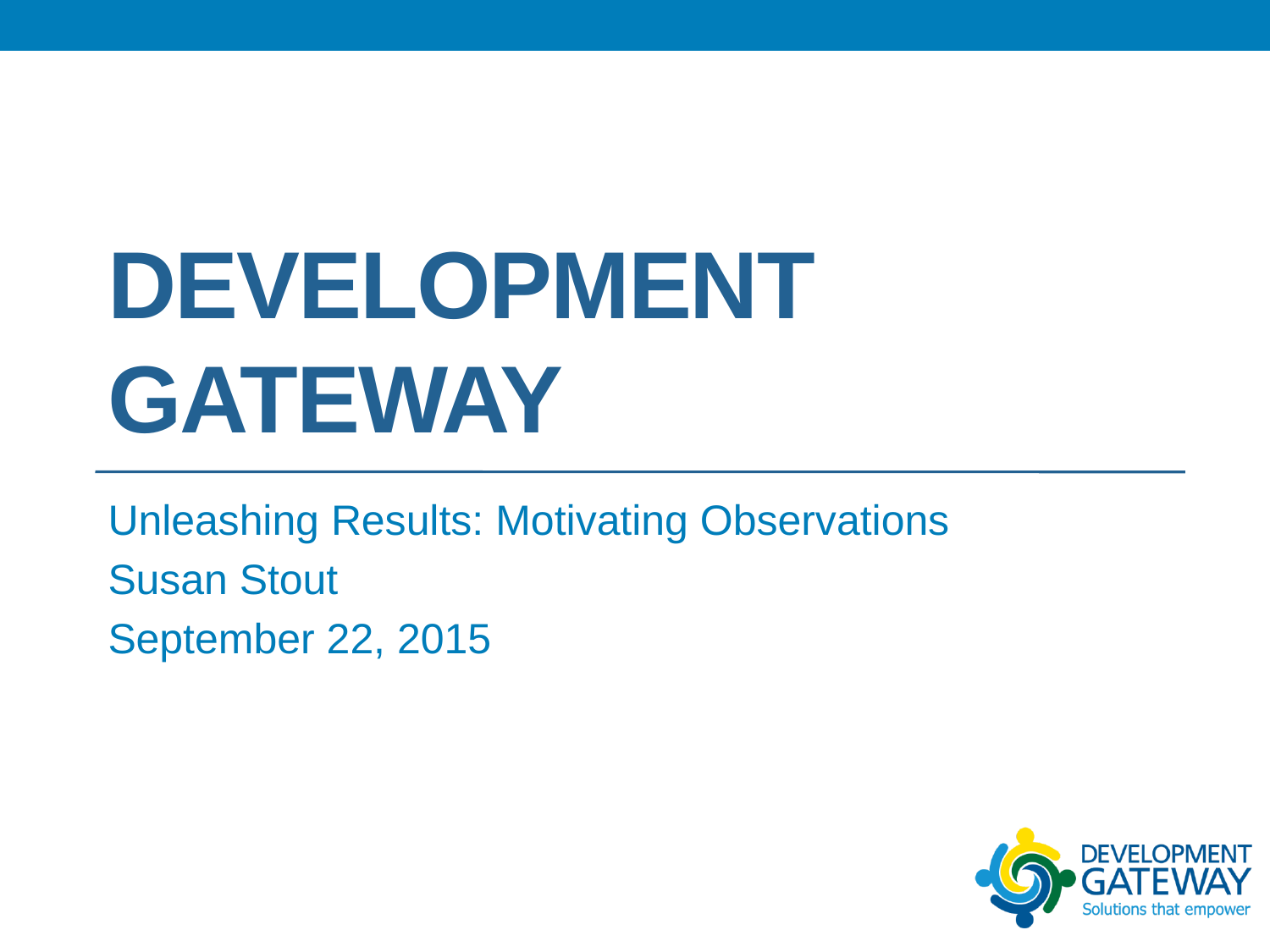

# Development Gateway
Unleashing Results: Motivating Observations
Susan Stout
September 22, 2015